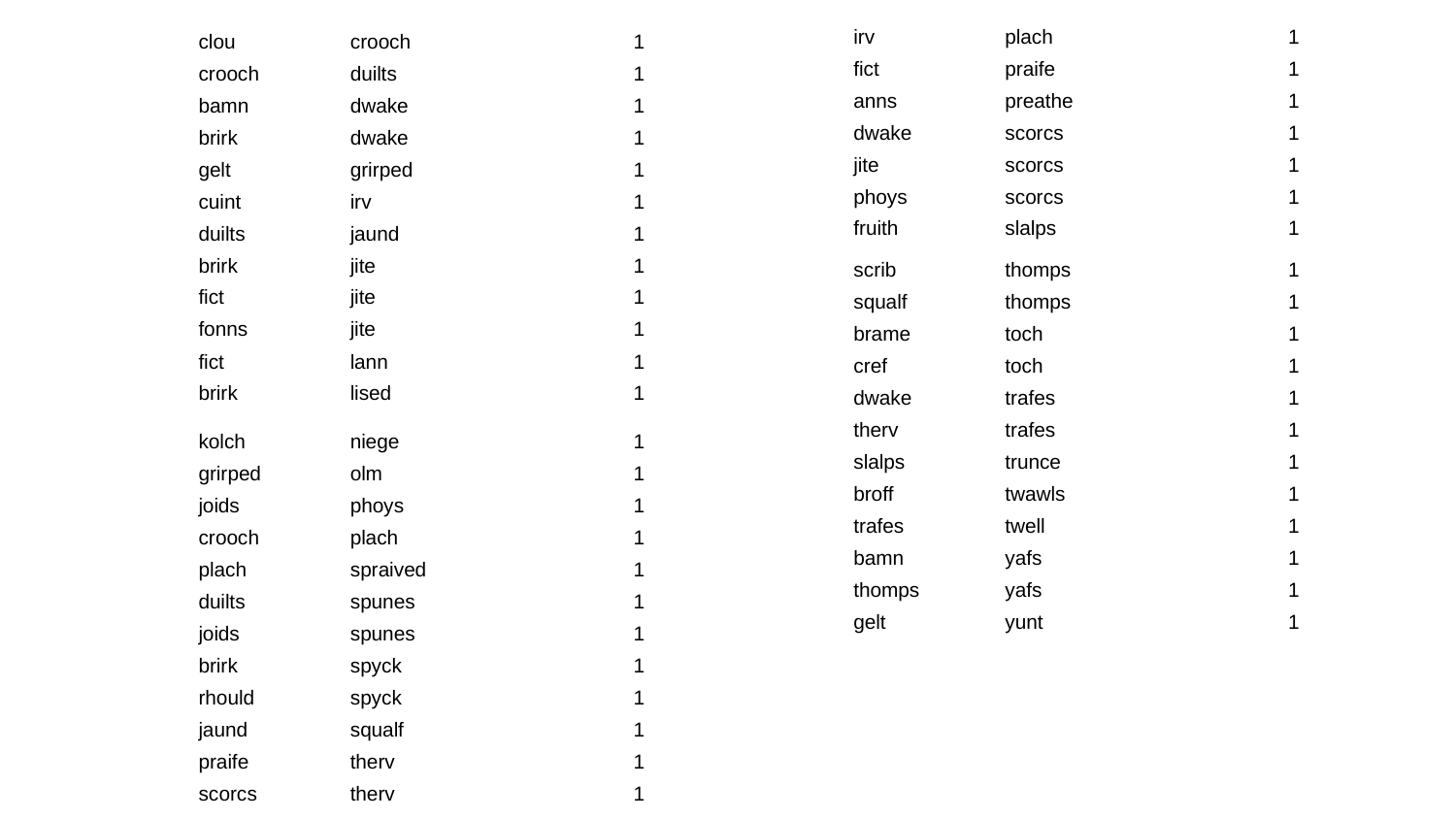

| irv | plach | 1 |
| --- | --- | --- |
| fict | praife | 1 |
| anns | preathe | 1 |
| dwake | scorcs | 1 |
| jite | scorcs | 1 |
| phoys | scorcs | 1 |
| fruith | slalps | 1 |
| clou | crooch | 1 |
| --- | --- | --- |
| crooch | duilts | 1 |
| bamn | dwake | 1 |
| brirk | dwake | 1 |
| gelt | grirped | 1 |
| cuint | irv | 1 |
| duilts | jaund | 1 |
| brirk | jite | 1 |
| fict | jite | 1 |
| fonns | jite | 1 |
| fict | lann | 1 |
| brirk | lised | 1 |
| scrib | thomps | 1 |
| --- | --- | --- |
| squalf | thomps | 1 |
| brame | toch | 1 |
| cref | toch | 1 |
| dwake | trafes | 1 |
| therv | trafes | 1 |
| slalps | trunce | 1 |
| broff | twawls | 1 |
| trafes | twell | 1 |
| bamn | yafs | 1 |
| thomps | yafs | 1 |
| gelt | yunt | 1 |
| kolch | niege | 1 |
| --- | --- | --- |
| grirped | olm | 1 |
| joids | phoys | 1 |
| crooch | plach | 1 |
| plach | spraived | 1 |
| duilts | spunes | 1 |
| joids | spunes | 1 |
| brirk | spyck | 1 |
| rhould | spyck | 1 |
| jaund | squalf | 1 |
| praife | therv | 1 |
| scorcs | therv | 1 |